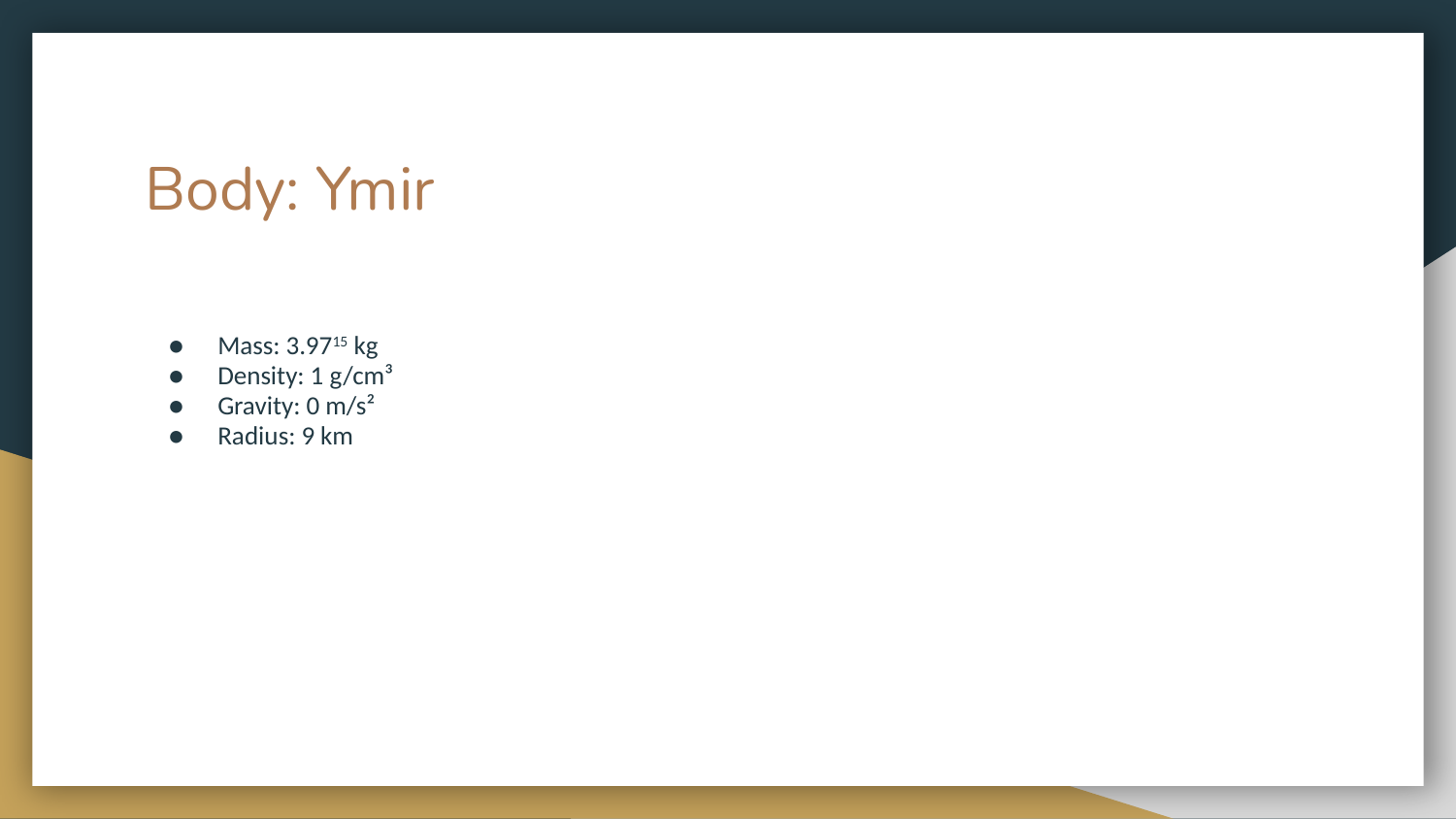

# Body: Ymir
Mass: 3.9715 kg
Density: 1 g/cm³
Gravity: 0 m/s²
Radius: 9 km